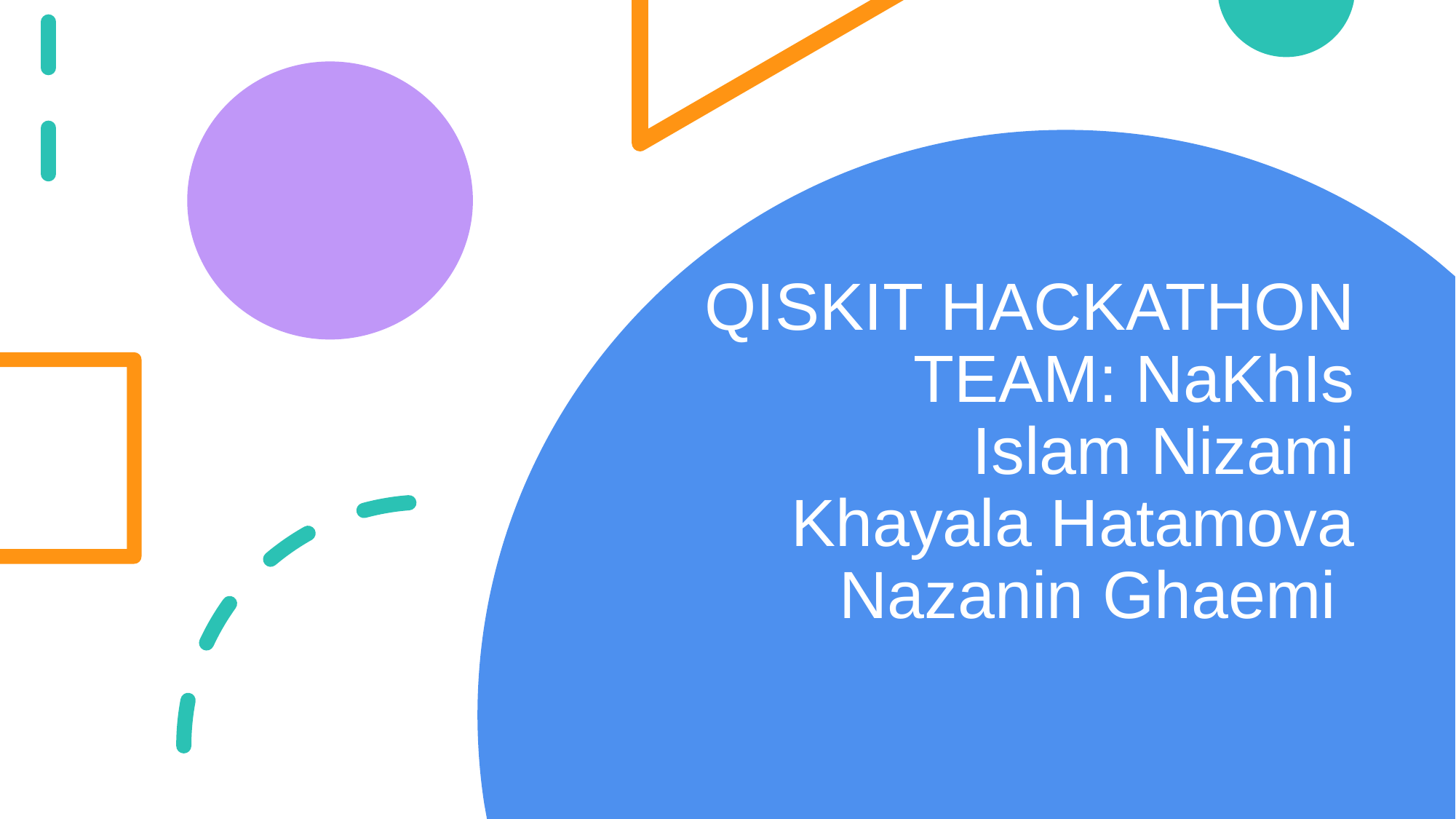

# QISKIT HACKATHON TEAM: NaKhIs Islam Nizami Khayala Hatamova Nazanin Ghaemi